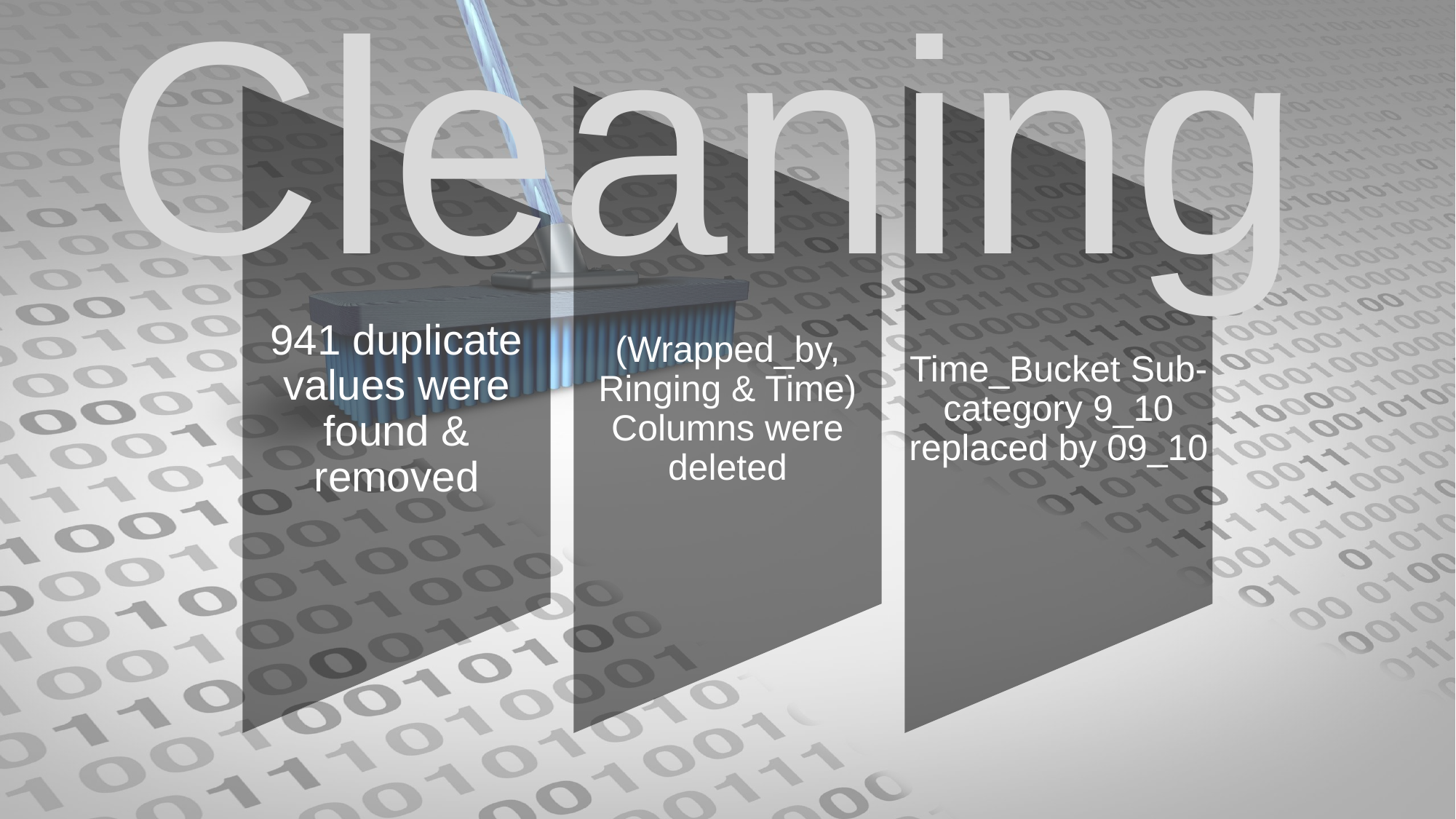

Cleaning
941 duplicate values were found & removed
(Wrapped_by, Ringing & Time) Columns were deleted
Time_Bucket Sub-category 9_10 replaced by 09_10